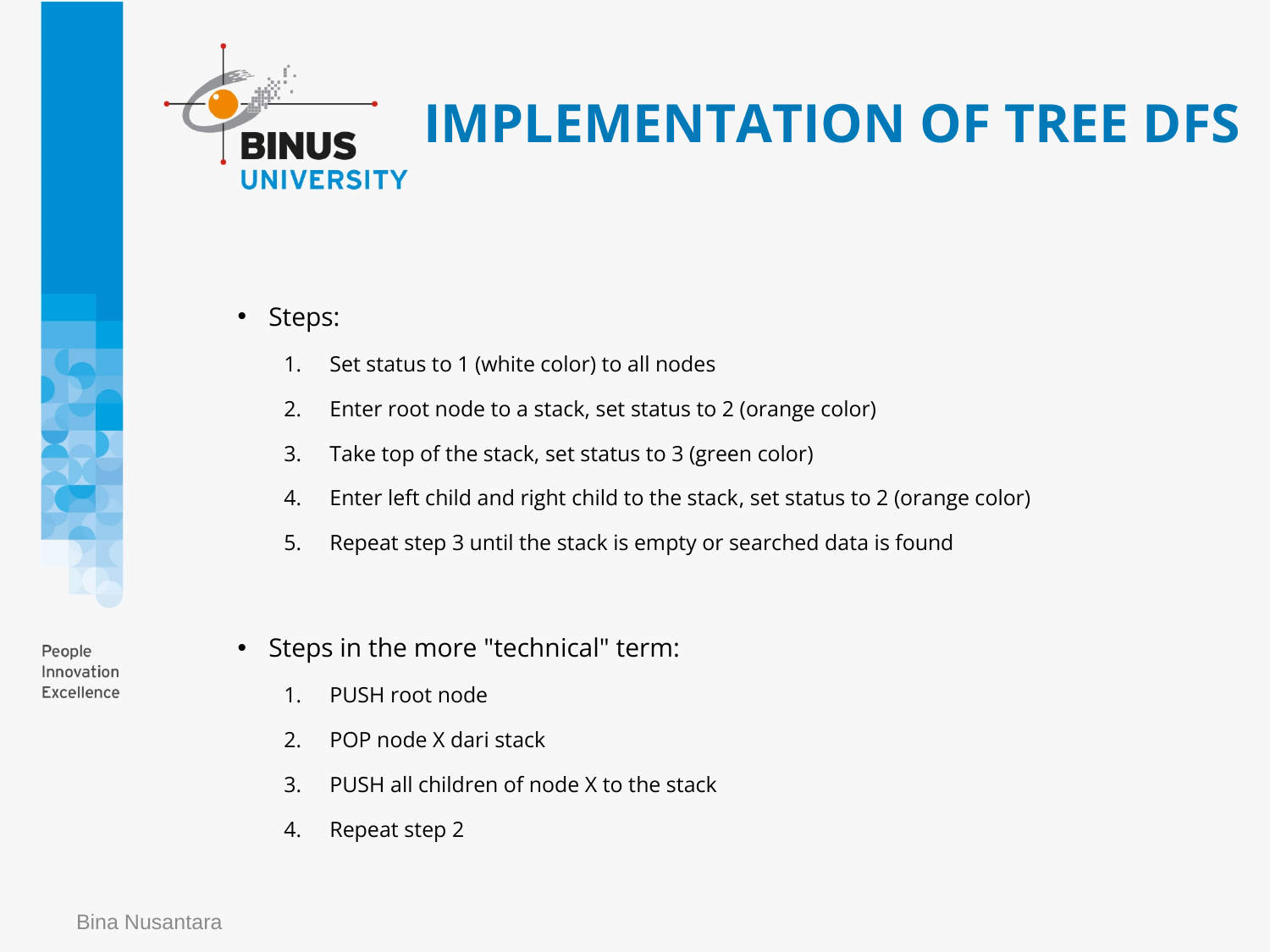

# IMPLEMENTATION OF TREE DFS
Steps:
Set status to 1 (white color) to all nodes
Enter root node to a stack, set status to 2 (orange color)
Take top of the stack, set status to 3 (green color)
Enter left child and right child to the stack, set status to 2 (orange color)
Repeat step 3 until the stack is empty or searched data is found

Steps in the more "technical" term:
PUSH root node
POP node X dari stack
PUSH all children of node X to the stack
Repeat step 2

Bina Nusantara